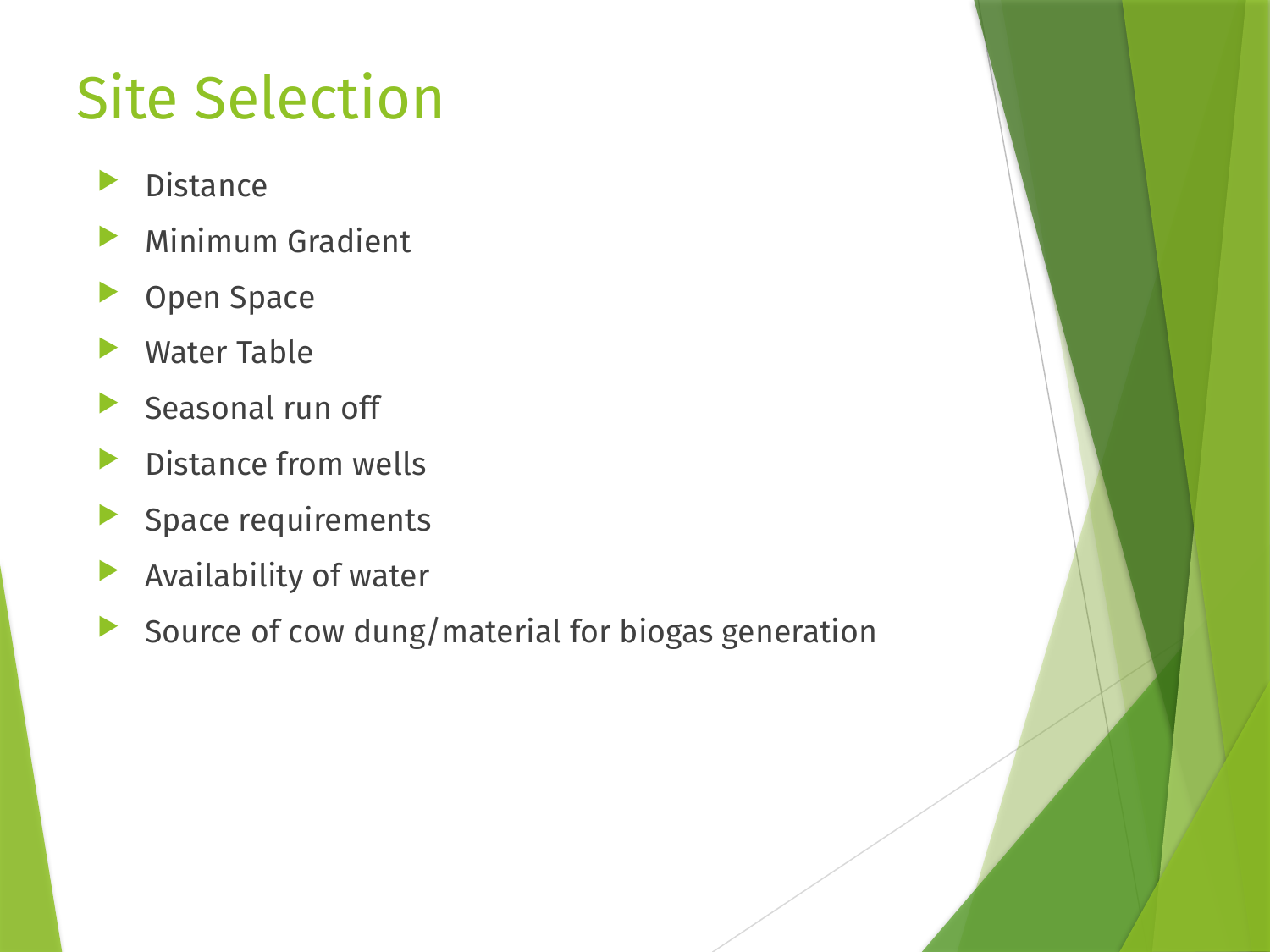

# Site Selection
Distance
Minimum Gradient
Open Space
Water Table
Seasonal run off
Distance from wells
Space requirements
Availability of water
Source of cow dung/material for biogas generation